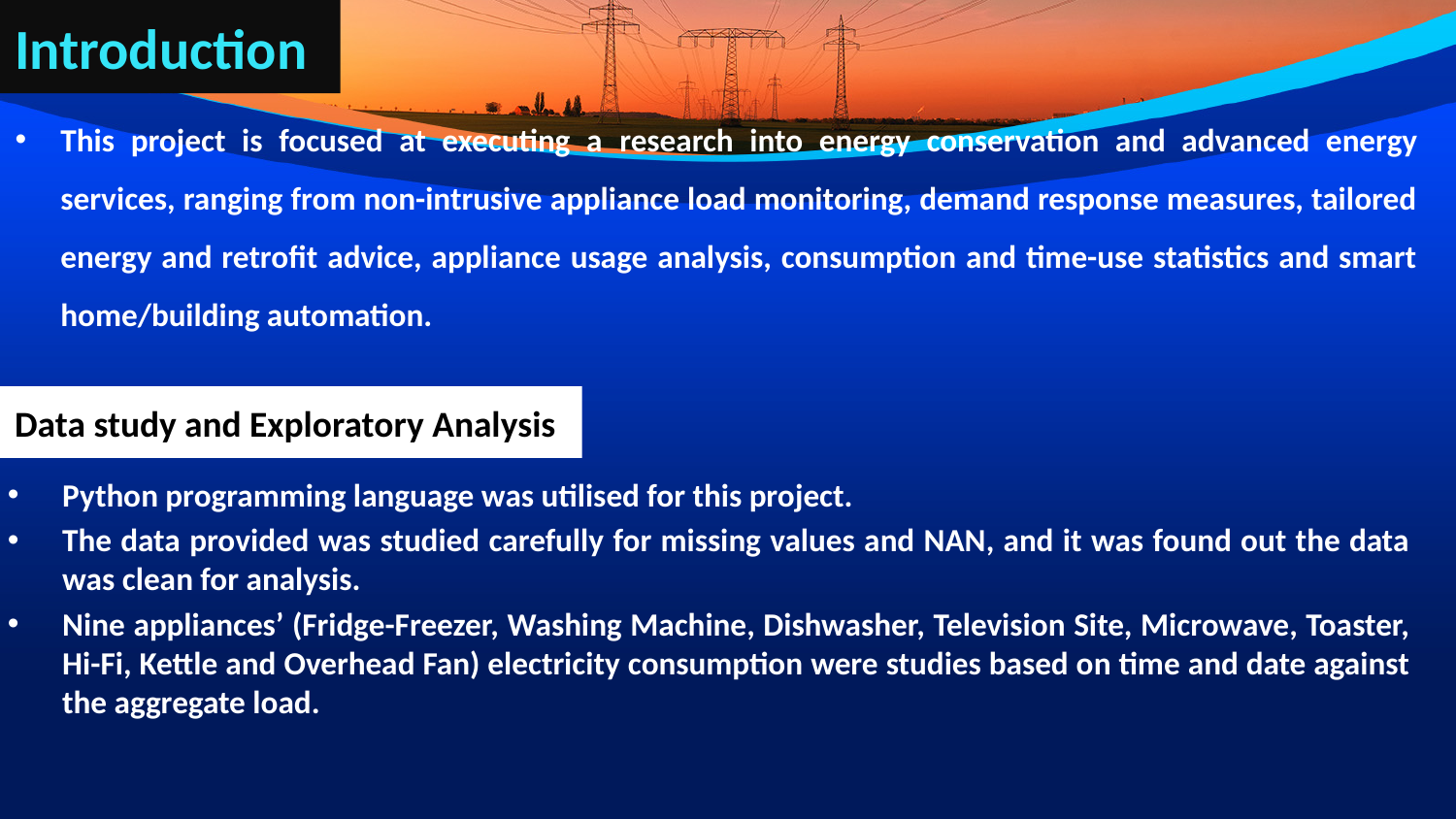

Introduction
This project is focused at executing a research into energy conservation and advanced energy services, ranging from non-intrusive appliance load monitoring, demand response measures, tailored energy and retrofit advice, appliance usage analysis, consumption and time-use statistics and smart home/building automation.
# Data study and Exploratory Analysis
Python programming language was utilised for this project.
The data provided was studied carefully for missing values and NAN, and it was found out the data was clean for analysis.
Nine appliances’ (Fridge-Freezer, Washing Machine, Dishwasher, Television Site, Microwave, Toaster, Hi-Fi, Kettle and Overhead Fan) electricity consumption were studies based on time and date against the aggregate load.